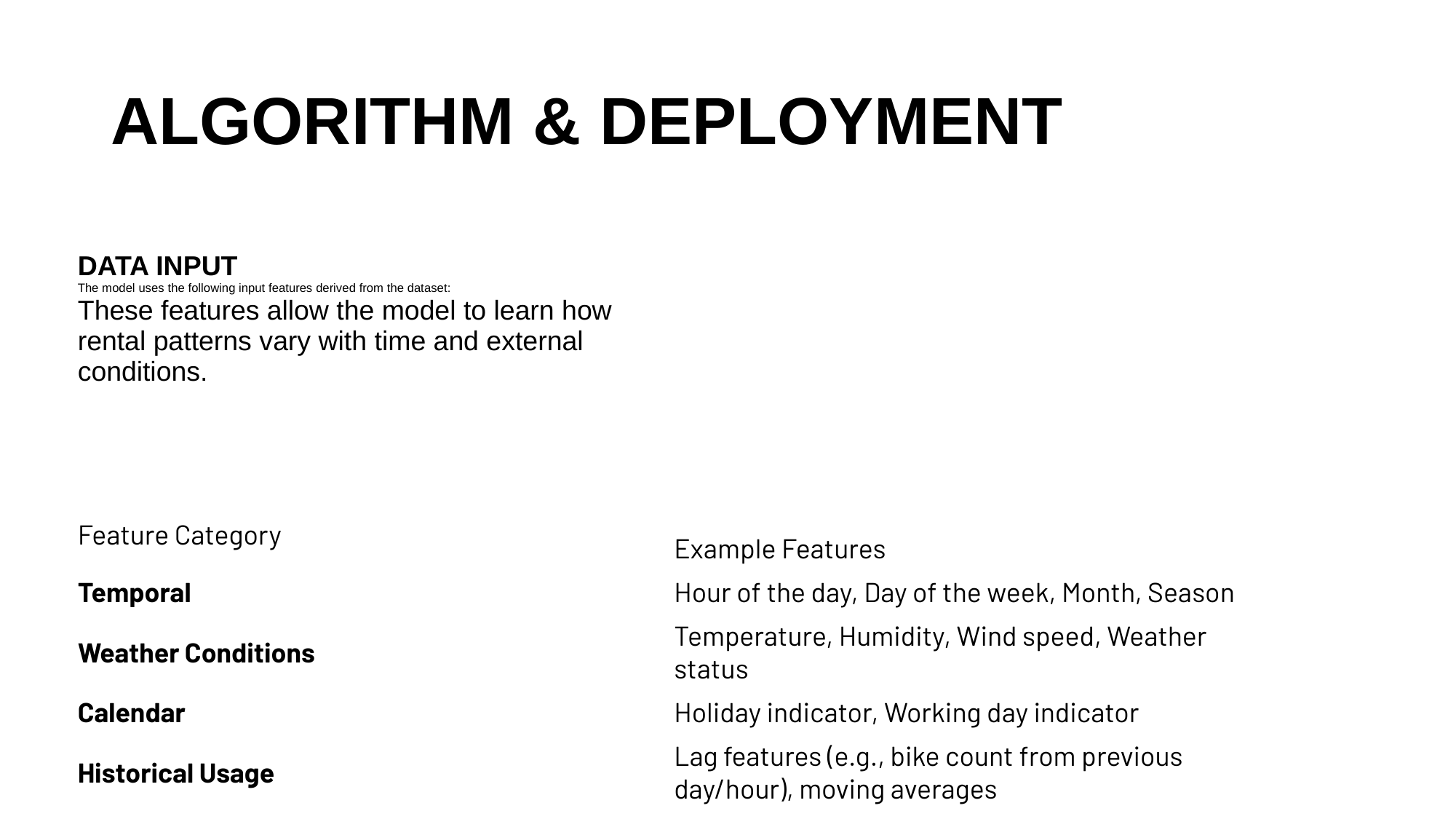

# Algorithm & Deployment
| DATA INPUT The model uses the following input features derived from the dataset: These features allow the model to learn how rental patterns vary with time and external conditions. Feature Category | Example Features |
| --- | --- |
| Temporal | Hour of the day, Day of the week, Month, Season |
| Weather Conditions | Temperature, Humidity, Wind speed, Weather status |
| Calendar | Holiday indicator, Working day indicator |
| Historical Usage | Lag features (e.g., bike count from previous day/hour), moving averages |